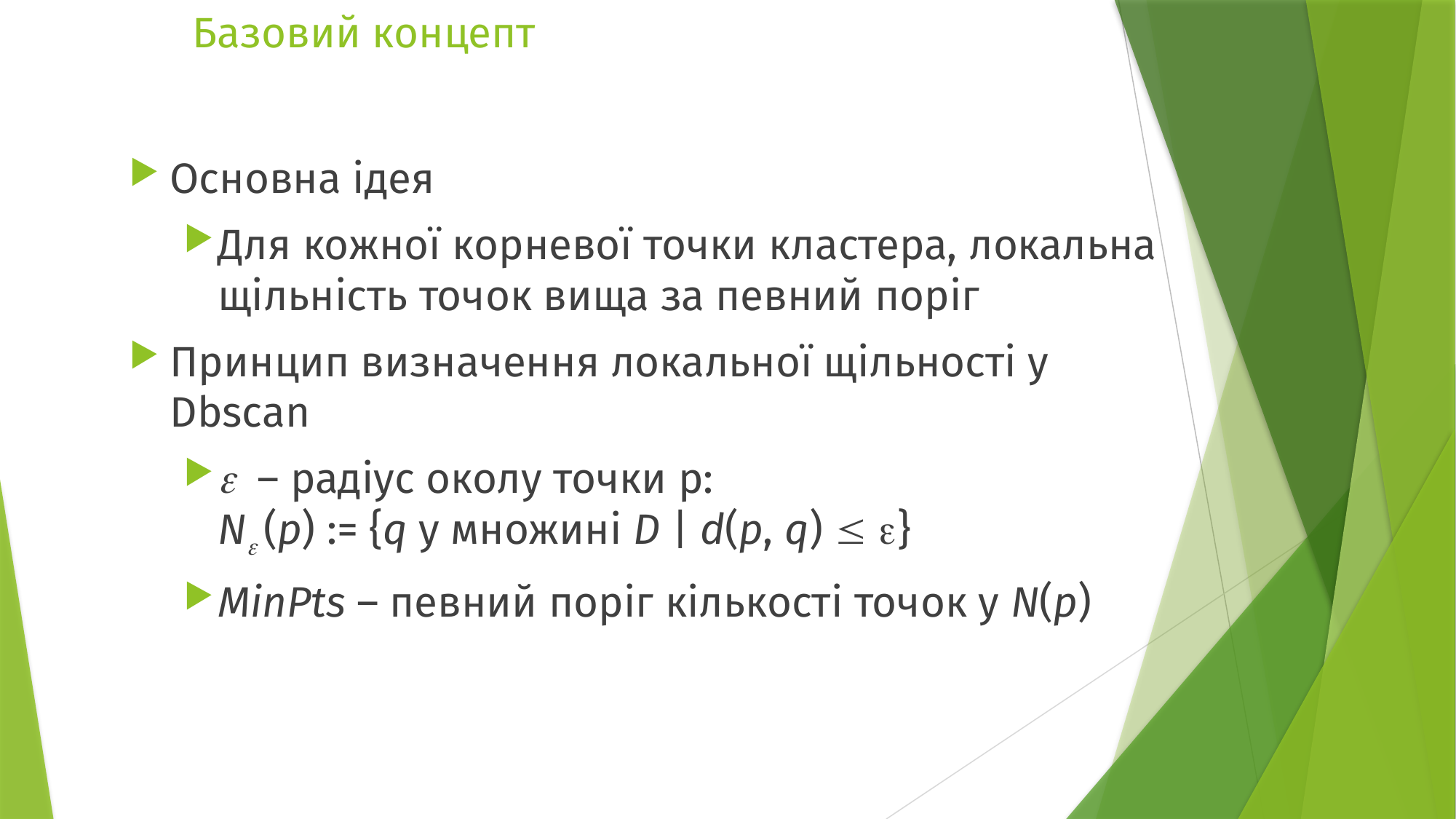

# Базовий концепт
Основна ідея
Для кожної корневої точки кластера, локальна щільність точок вища за певний поріг
Принцип визначення локальної щільності у Dbscan
ε – радіус околу точки p:
Nε (p) := {q у множині D | d(p, q) ≤ ε}
MinPts – певний поріг кількості точок у N(p)